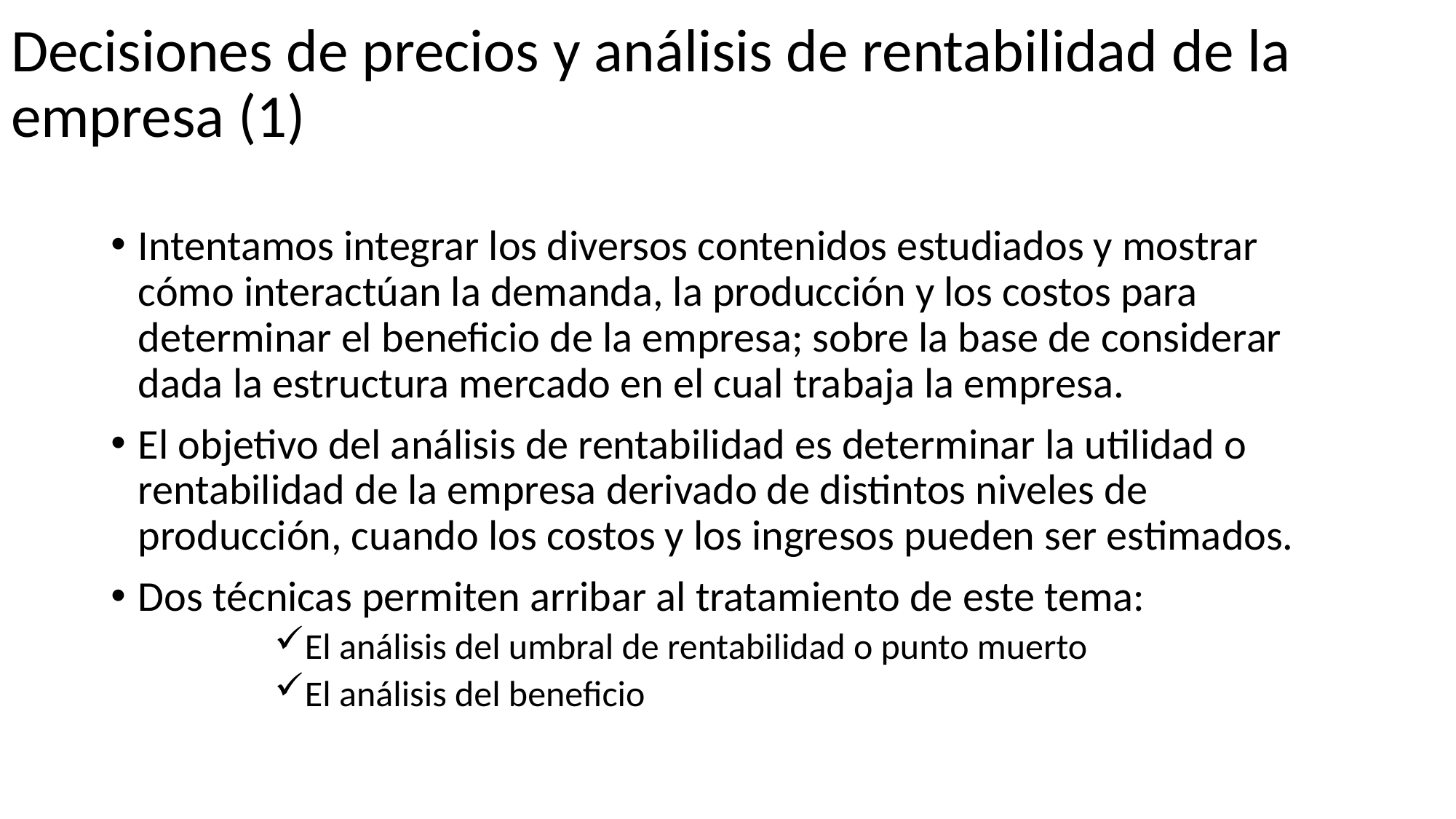

# Decisiones de precios y análisis de rentabilidad de la empresa (1)
Intentamos integrar los diversos contenidos estudiados y mostrar cómo interactúan la demanda, la producción y los costos para determinar el beneficio de la empresa; sobre la base de considerar dada la estructura mercado en el cual trabaja la empresa.
El objetivo del análisis de rentabilidad es determinar la utilidad o rentabilidad de la empresa derivado de distintos niveles de producción, cuando los costos y los ingresos pueden ser estimados.
Dos técnicas permiten arribar al tratamiento de este tema:
El análisis del umbral de rentabilidad o punto muerto
El análisis del beneficio